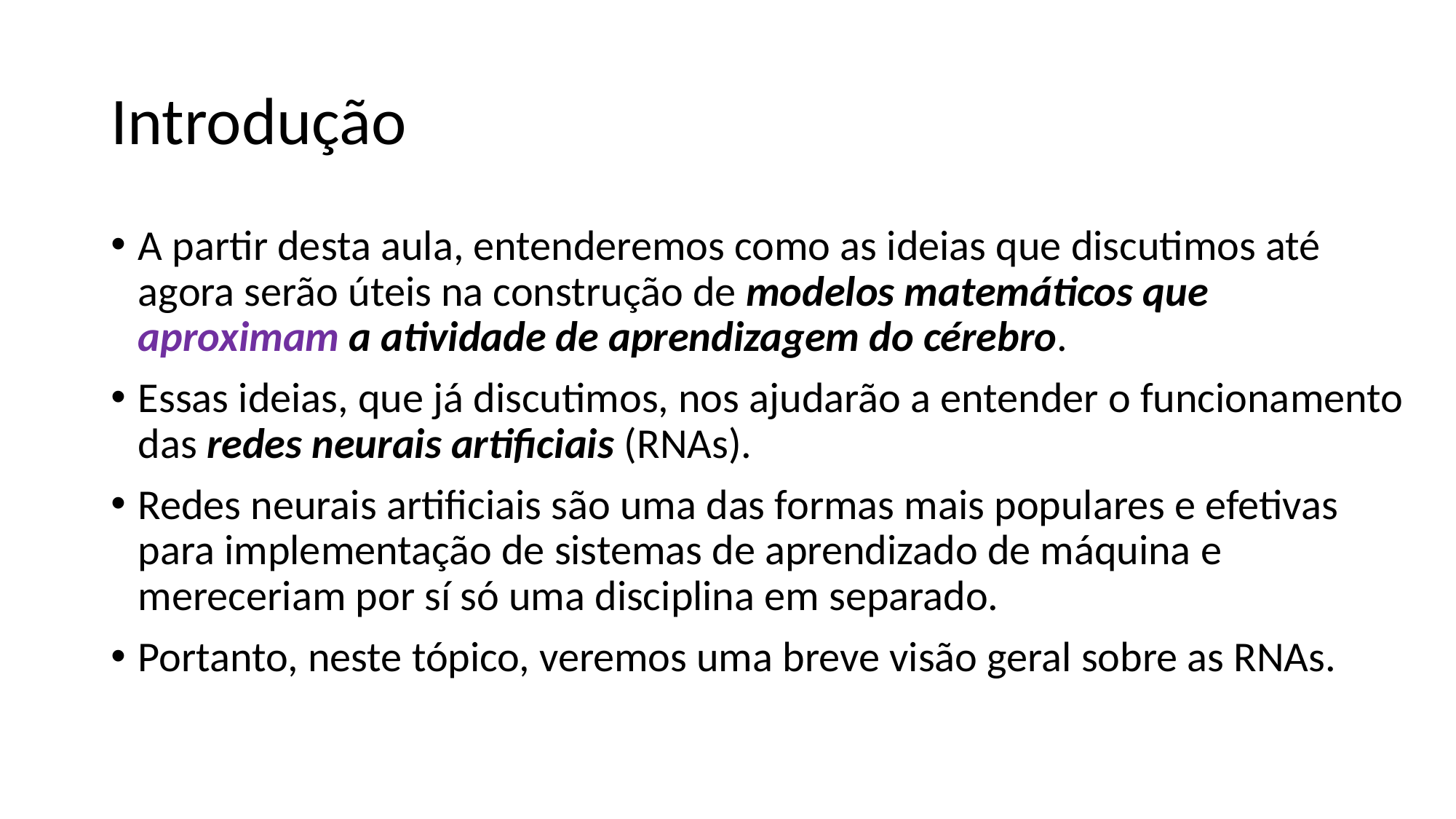

# Introdução
A partir desta aula, entenderemos como as ideias que discutimos até agora serão úteis na construção de modelos matemáticos que aproximam a atividade de aprendizagem do cérebro.
Essas ideias, que já discutimos, nos ajudarão a entender o funcionamento das redes neurais artificiais (RNAs).
Redes neurais artificiais são uma das formas mais populares e efetivas para implementação de sistemas de aprendizado de máquina e mereceriam por sí só uma disciplina em separado.
Portanto, neste tópico, veremos uma breve visão geral sobre as RNAs.